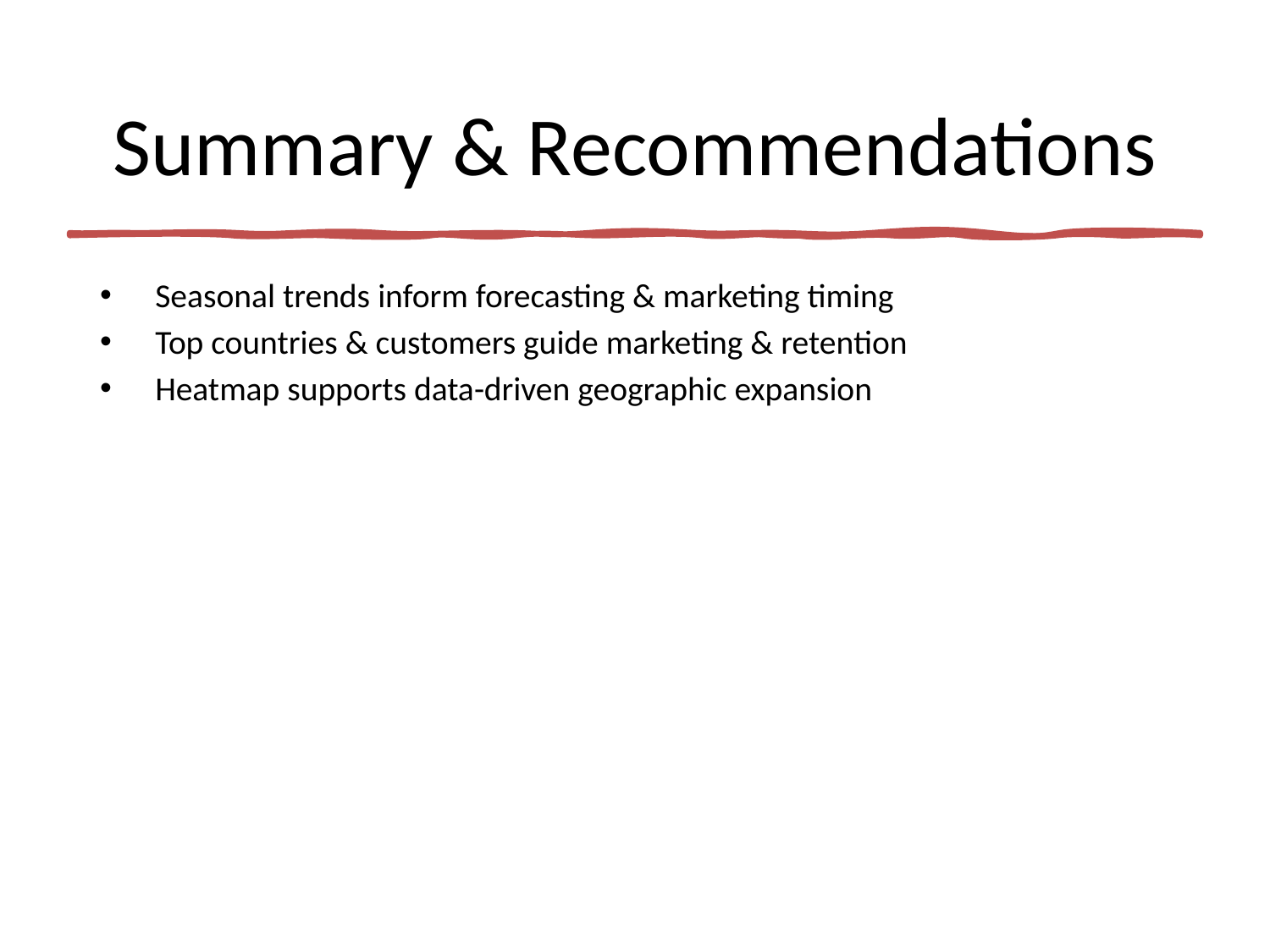

# Summary & Recommendations

 Seasonal trends inform forecasting & marketing timing
 Top countries & customers guide marketing & retention
 Heatmap supports data-driven geographic expansion